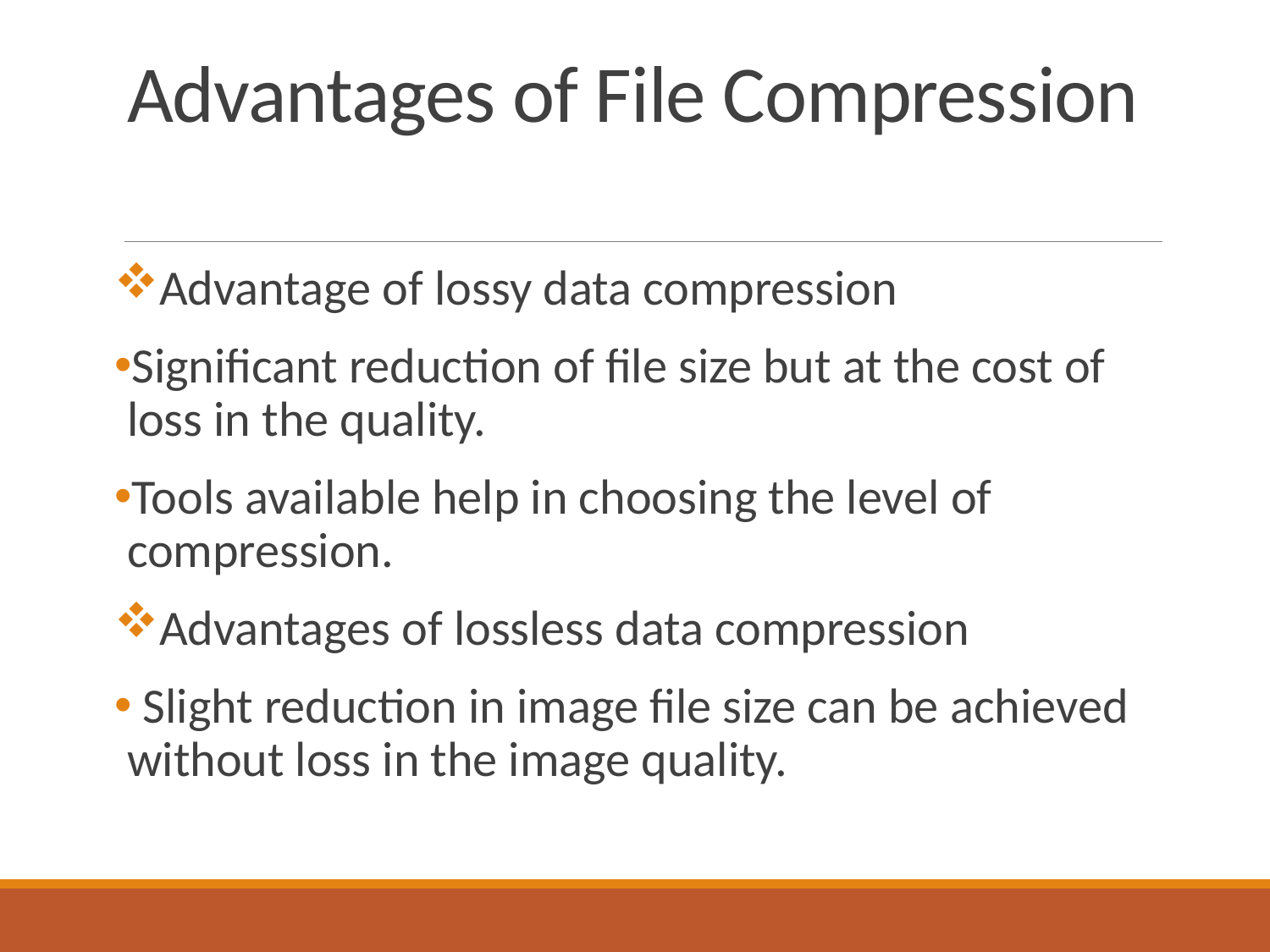

# Advantages of File Compression
Advantage of lossy data compression
Significant reduction of file size but at the cost of loss in the quality.
Tools available help in choosing the level of compression.
Advantages of lossless data compression
 Slight reduction in image file size can be achieved without loss in the image quality.